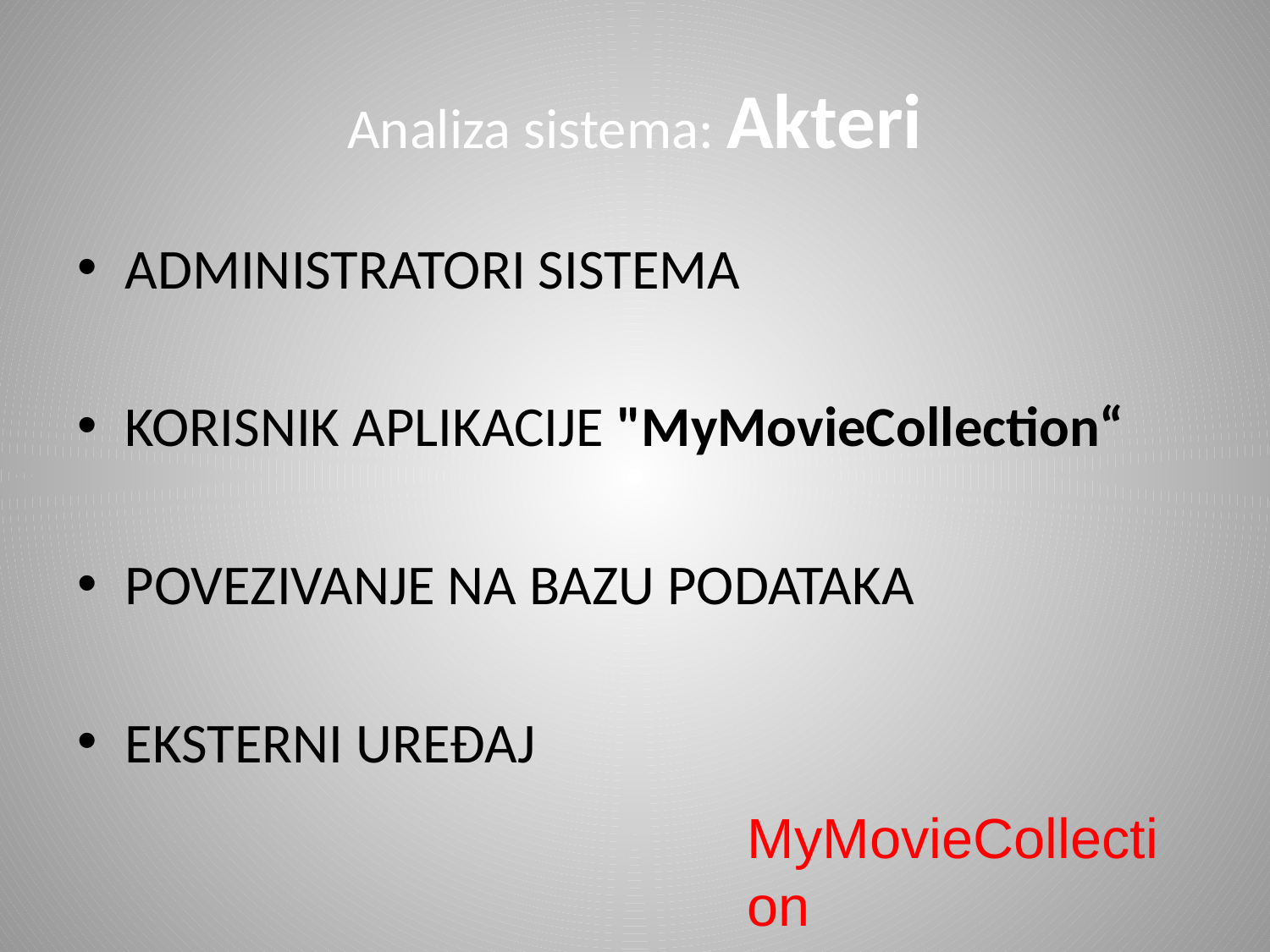

# Analiza sistema: Akteri
ADMINISTRATORI SISTEMA

KORISNIK APLIKACIJE "MyMovieCollection“

POVEZIVANJE NA BAZU PODATAKA

EKSTERNI UREĐAJ
MyMovieCollection